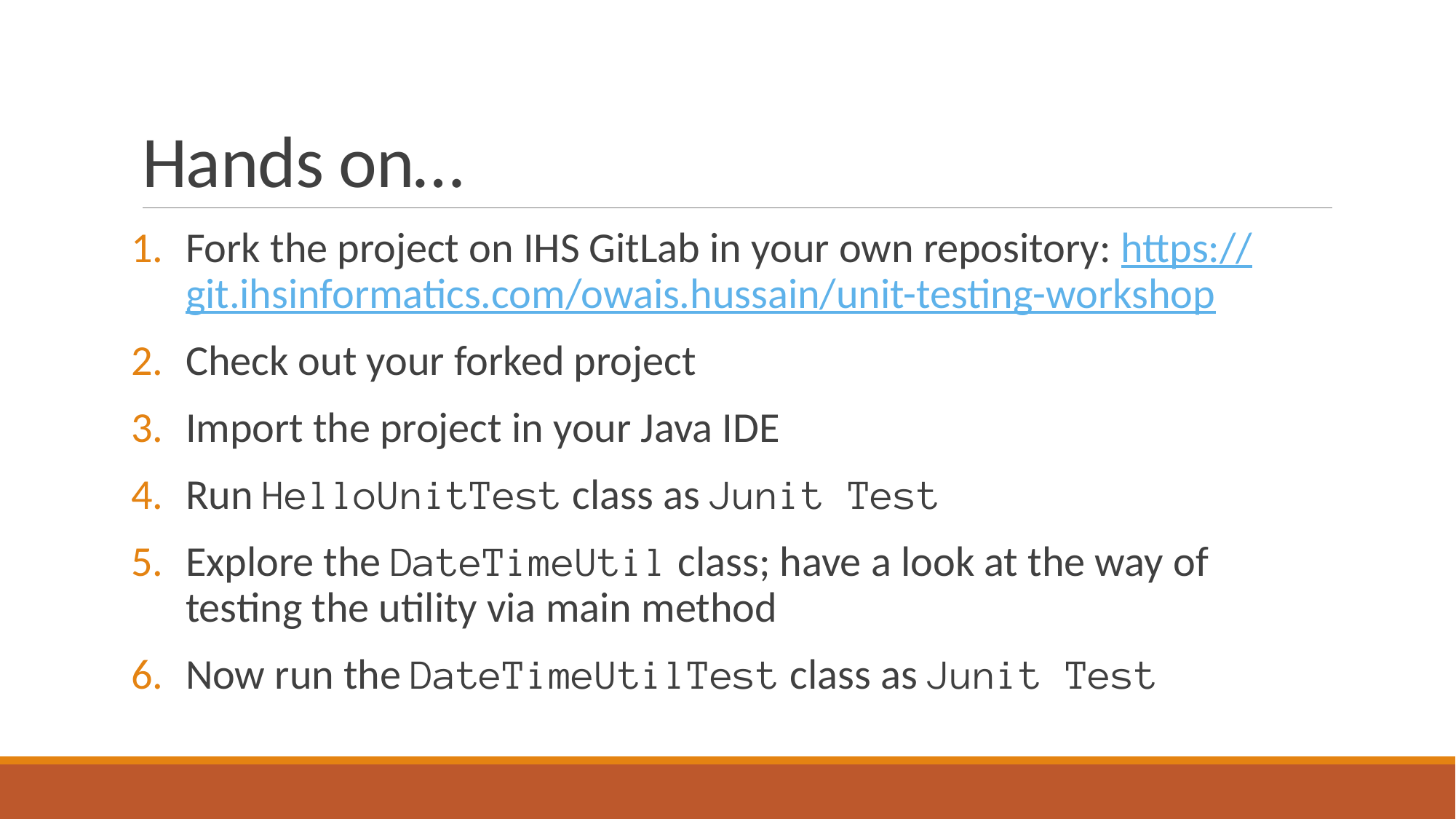

# Hands on…
Fork the project on IHS GitLab in your own repository: https://git.ihsinformatics.com/owais.hussain/unit-testing-workshop
Check out your forked project
Import the project in your Java IDE
Run HelloUnitTest class as Junit Test
Explore the DateTimeUtil class; have a look at the way of testing the utility via main method
Now run the DateTimeUtilTest class as Junit Test